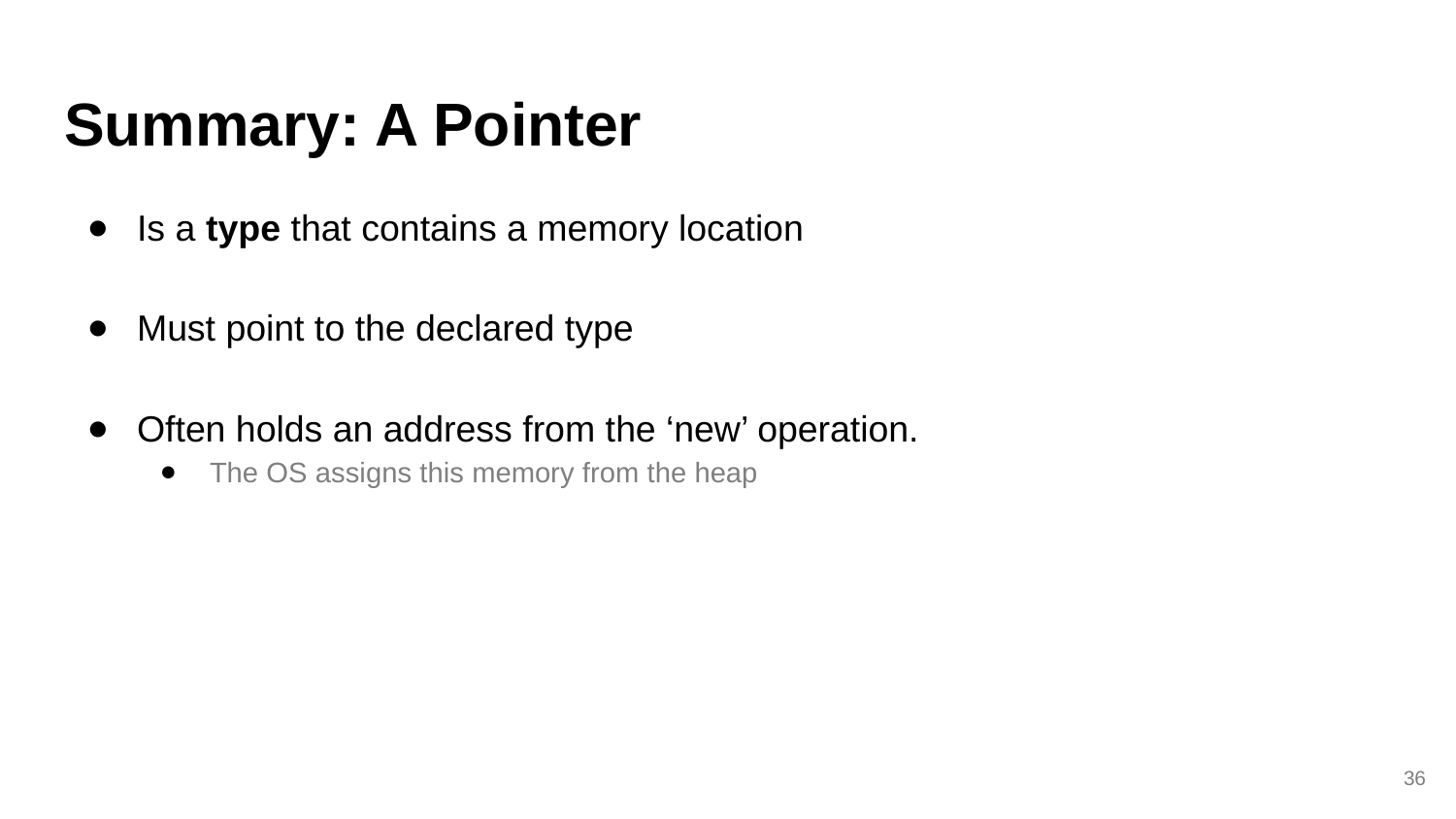

# Summary: A Pointer
Is a type that contains a memory location

Must point to the declared type

Often holds an address from the ‘new’ operation.
The OS assigns this memory from the heap
36